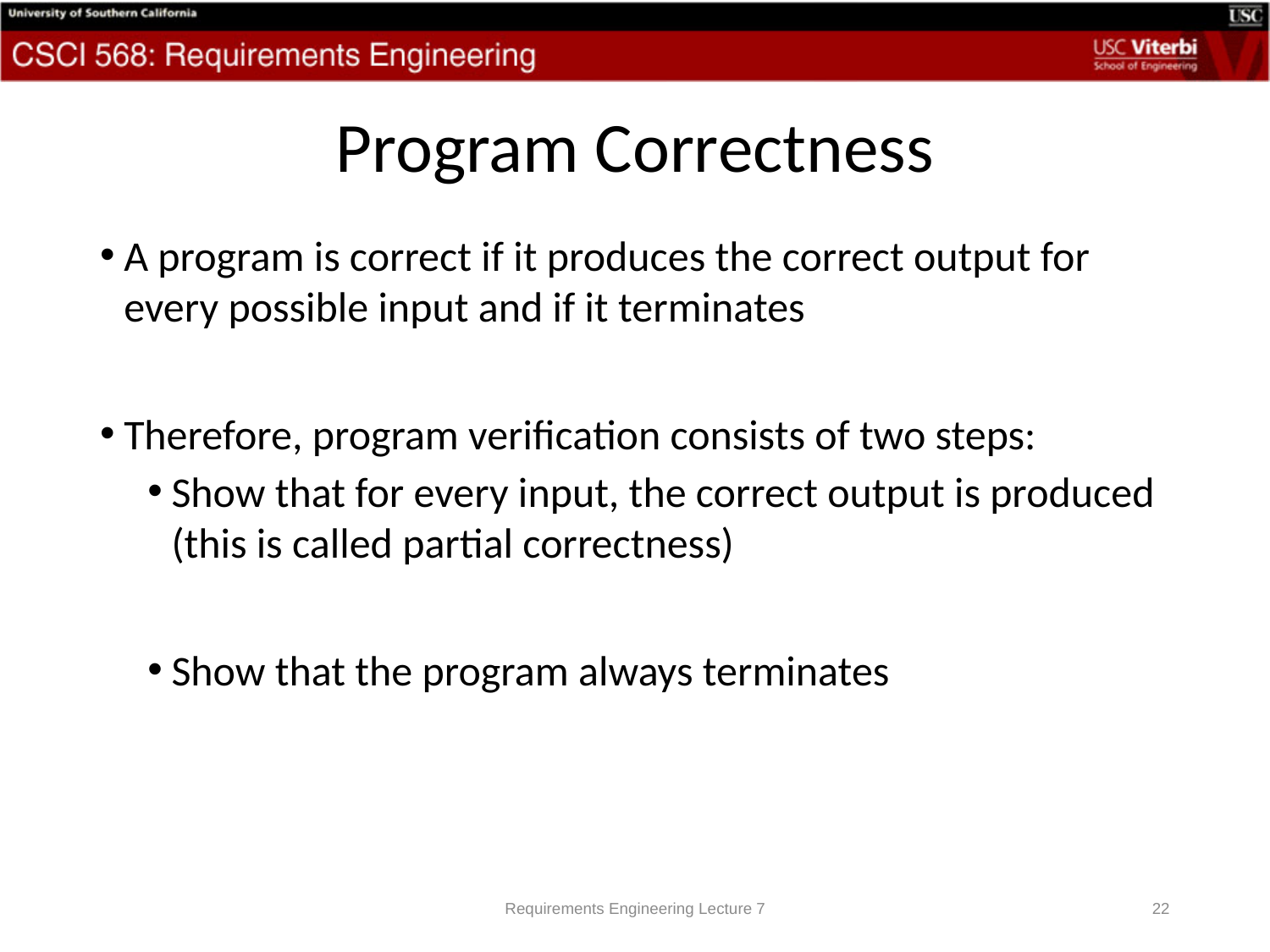

# Program Correctness
A program is correct if it produces the correct output for every possible input and if it terminates

Therefore, program verification consists of two steps:
Show that for every input, the correct output is produced (this is called partial correctness)

Show that the program always terminates
Requirements Engineering Lecture 7
22